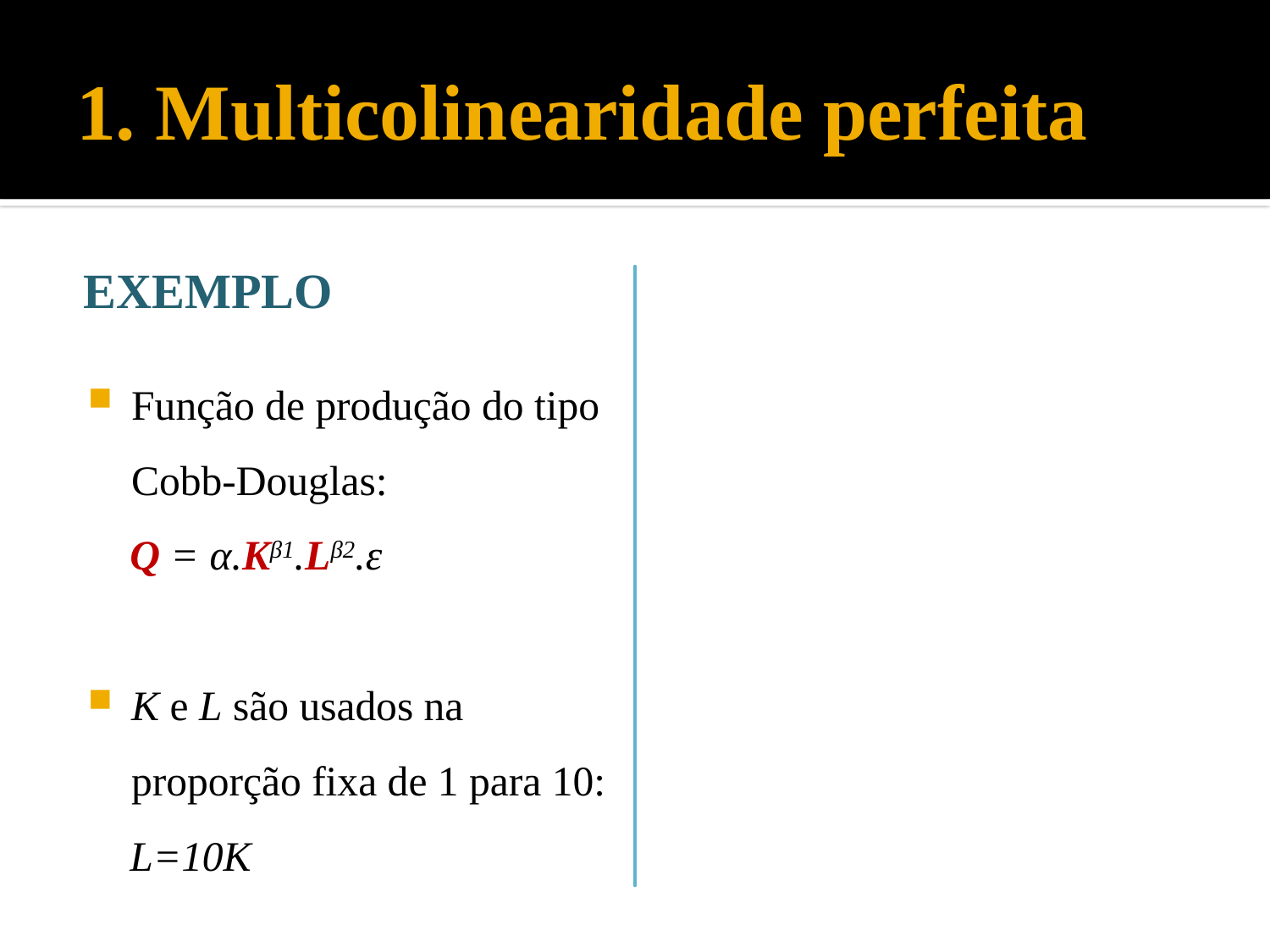

# 1. Multicolinearidade perfeita
EXEMPLO
Função de produção do tipo Cobb-Douglas:
    Q = α.Kβ1.Lβ2.ε

K e L são usados na proporção fixa de 1 para 10:
    L=10K